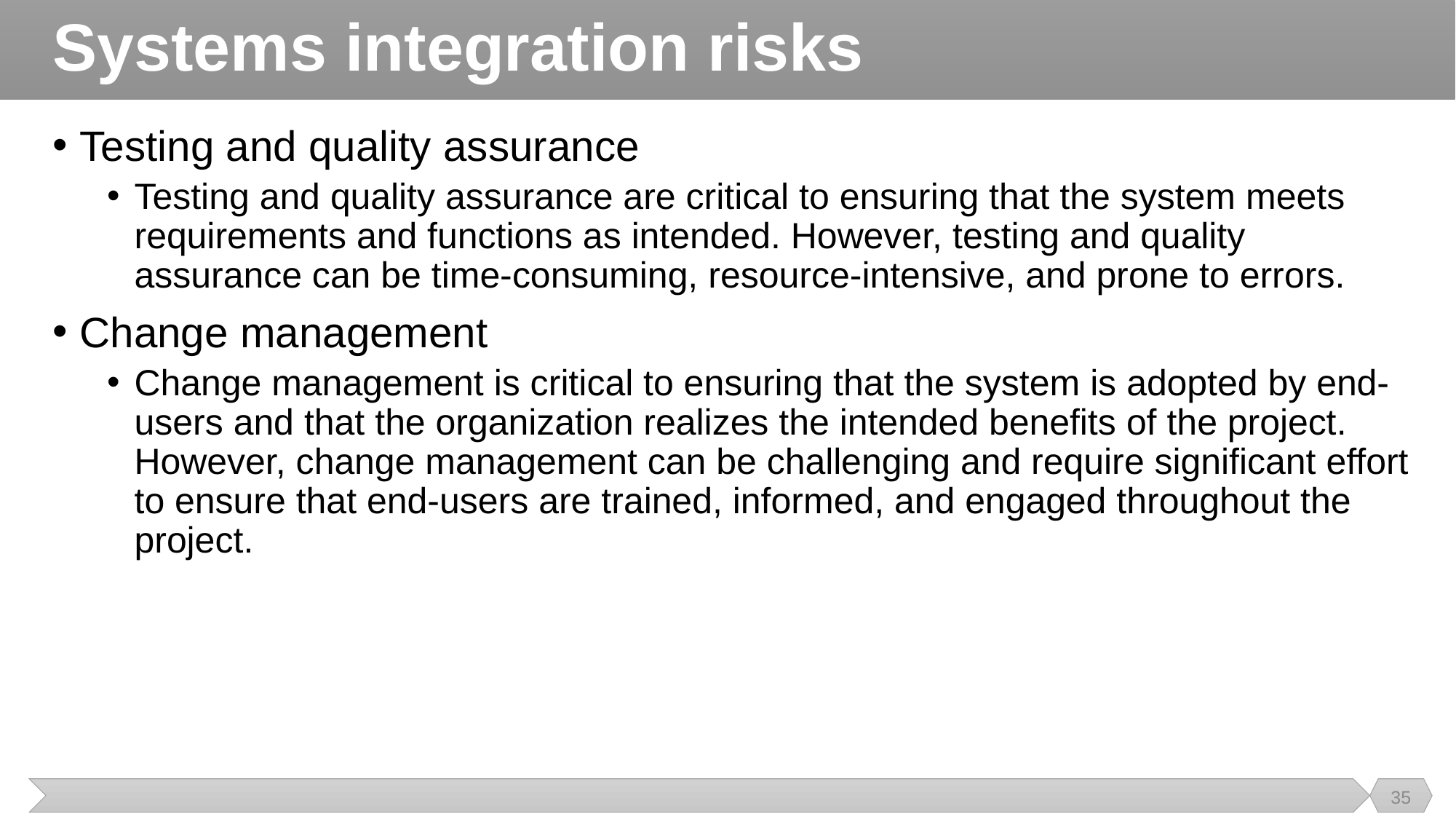

# Systems integration risks
Testing and quality assurance
Testing and quality assurance are critical to ensuring that the system meets requirements and functions as intended. However, testing and quality assurance can be time-consuming, resource-intensive, and prone to errors.
Change management
Change management is critical to ensuring that the system is adopted by end-users and that the organization realizes the intended benefits of the project. However, change management can be challenging and require significant effort to ensure that end-users are trained, informed, and engaged throughout the project.
35